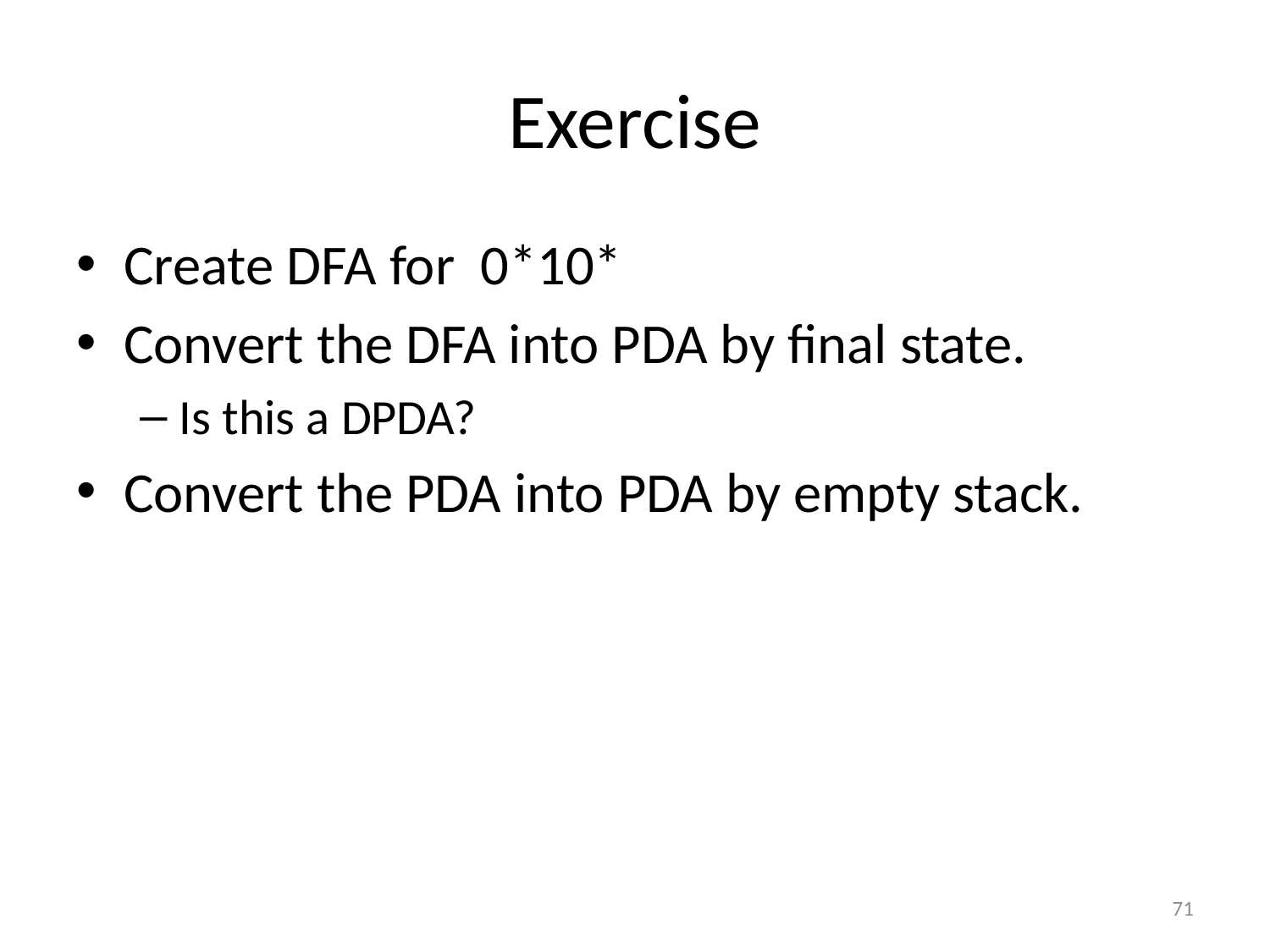

# Exercise
Create DFA for  0*10*
Convert the DFA into PDA by final state.
Is this a DPDA?
Convert the PDA into PDA by empty stack.
71